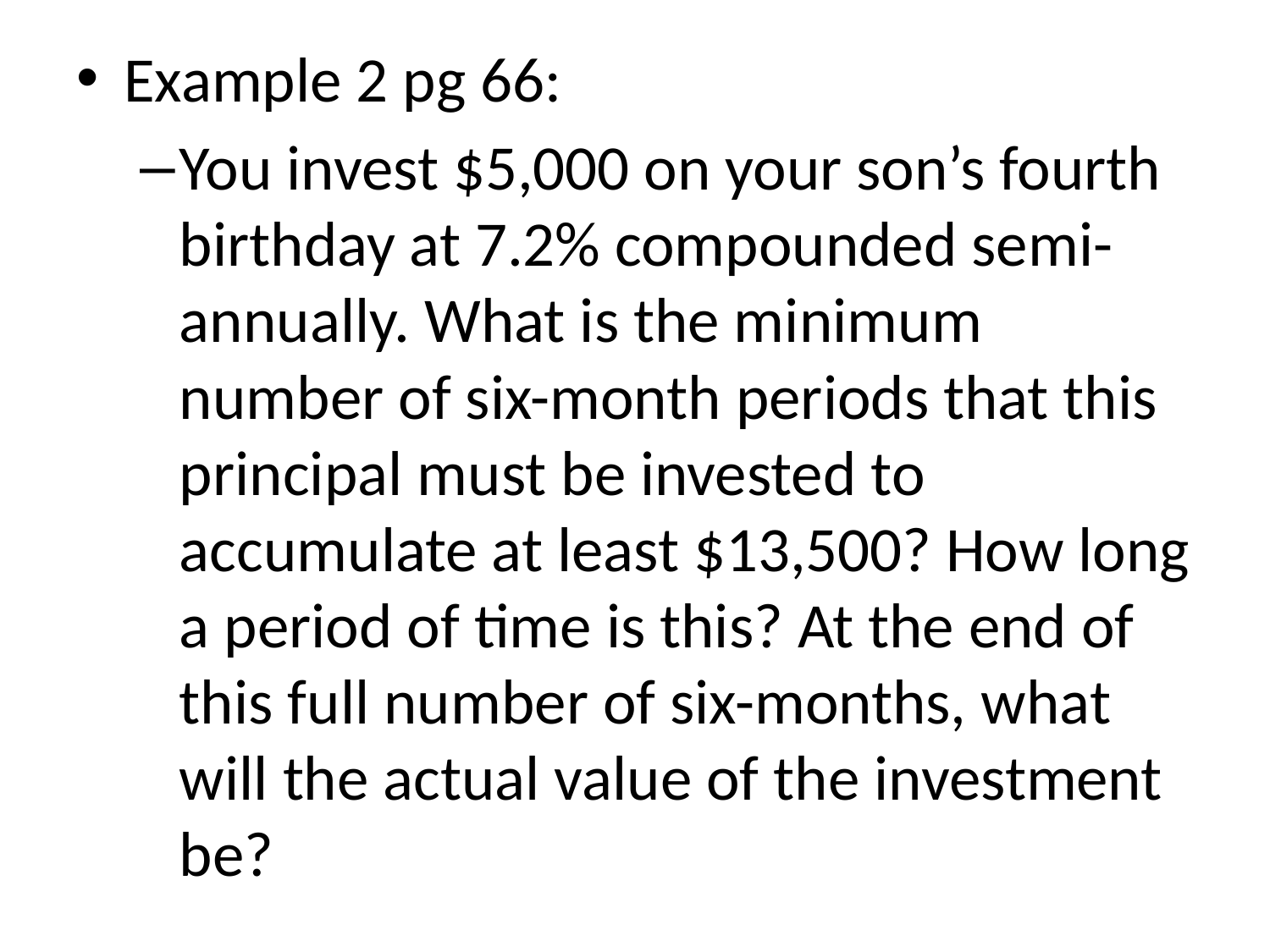

Example 2 pg 66:
You invest $5,000 on your son’s fourth birthday at 7.2% compounded semi-annually. What is the minimum number of six-month periods that this principal must be invested to accumulate at least $13,500? How long a period of time is this? At the end of this full number of six-months, what will the actual value of the investment be?